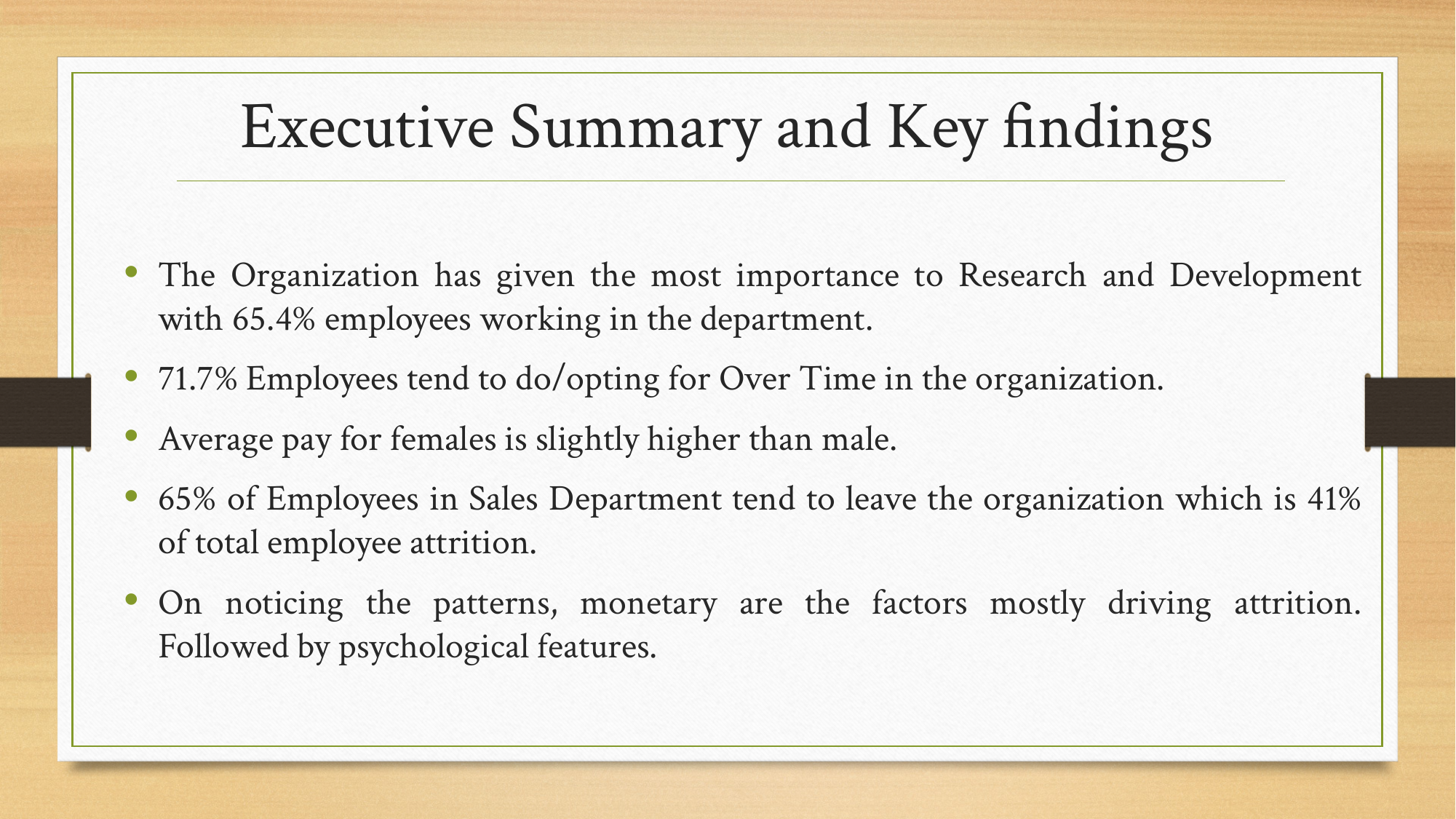

Executive Summary and Key findings
The Organization has given the most importance to Research and Development with 65.4% employees working in the department.
71.7% Employees tend to do/opting for Over Time in the organization.
Average pay for females is slightly higher than male.
65% of Employees in Sales Department tend to leave the organization which is 41% of total employee attrition.
On noticing the patterns, monetary are the factors mostly driving attrition. Followed by psychological features.